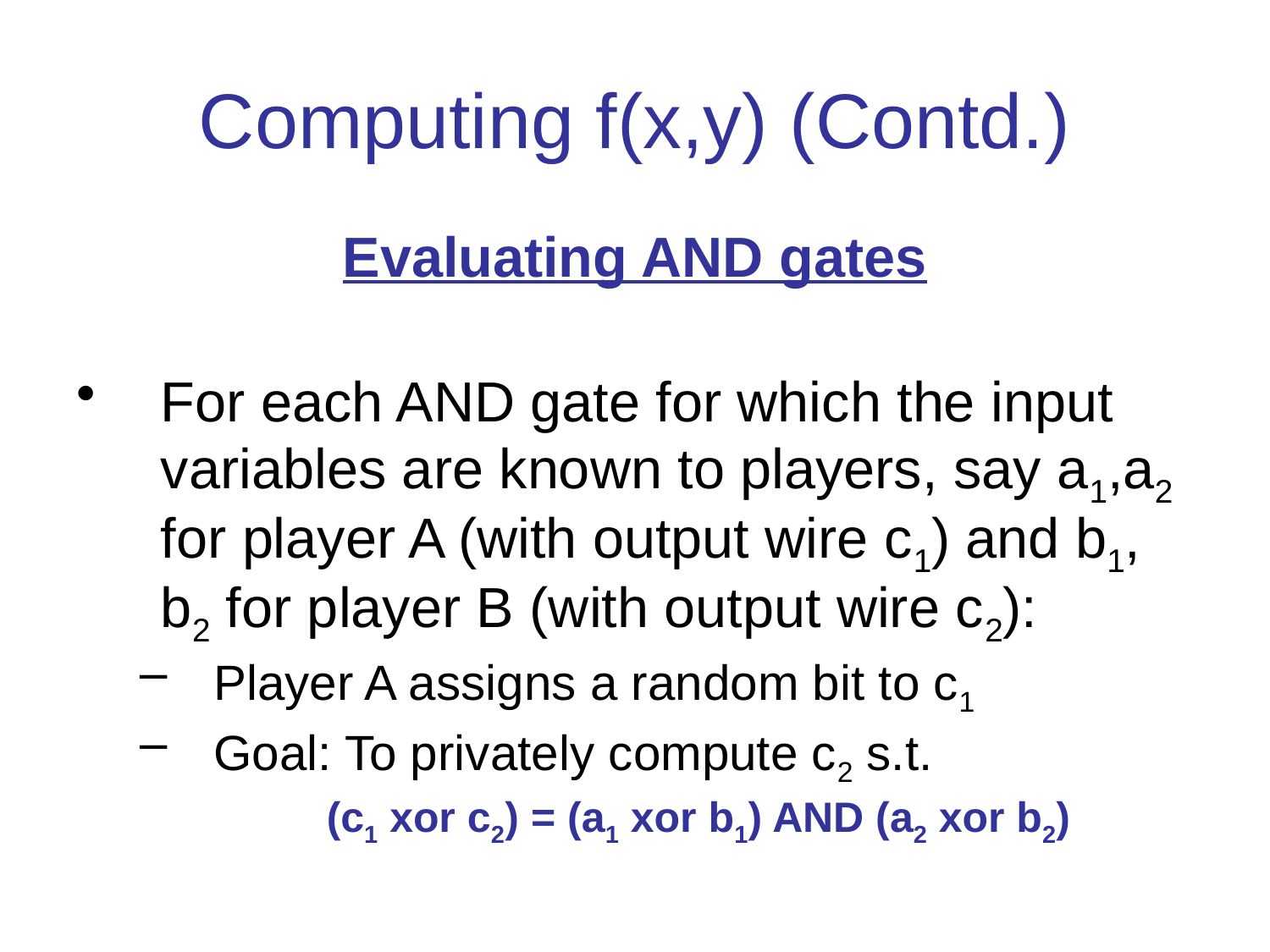

# Computing f(x,y) (Contd.)
Evaluating AND gates

For each AND gate for which the input variables are known to players, say a1,a2 for player A (with output wire c1) and b1, b2 for player B (with output wire c2):
Player A assigns a random bit to c1
Goal: To privately compute c2 s.t.
(c1 xor c2) = (a1 xor b1) AND (a2 xor b2)